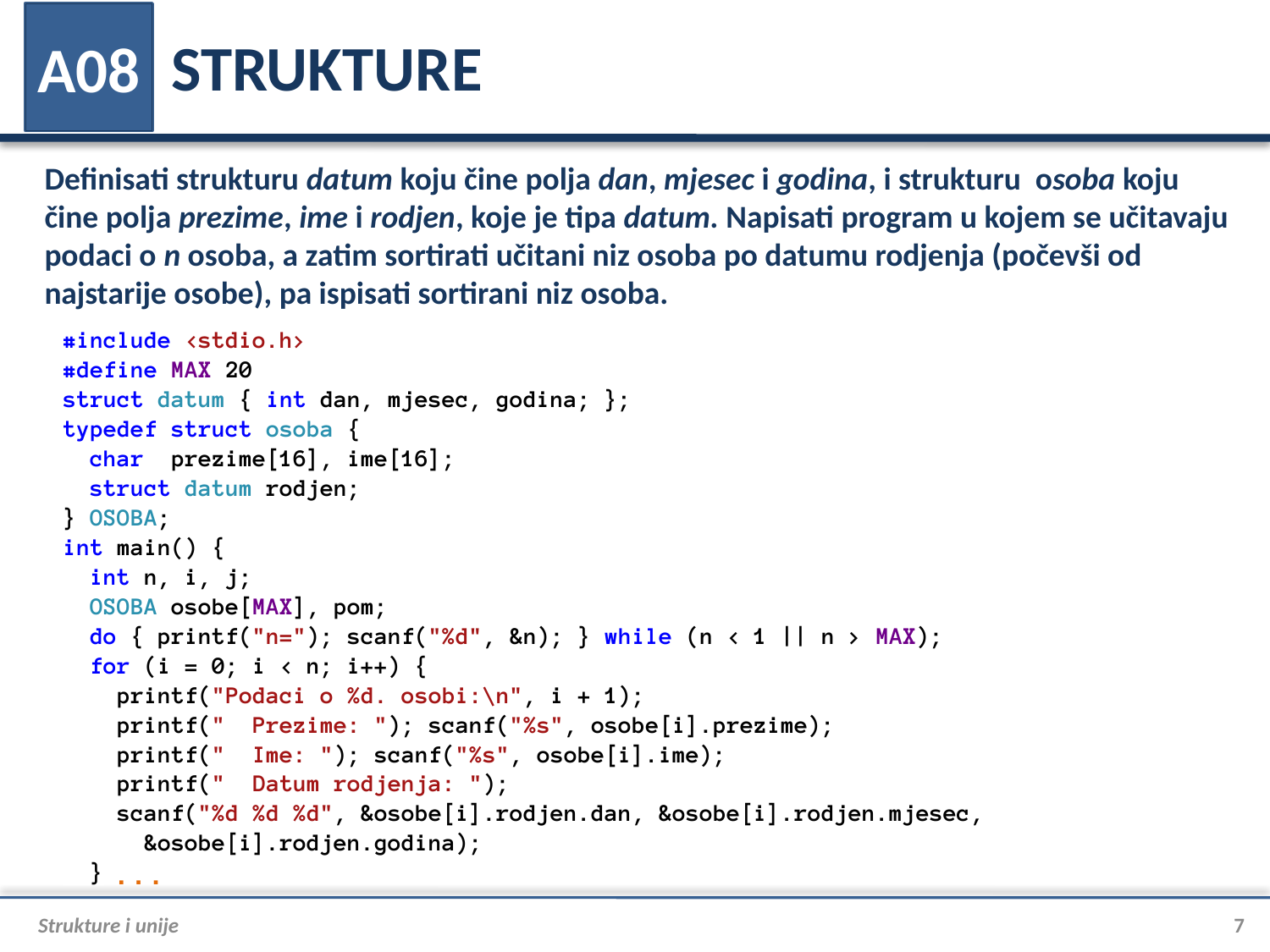

# STRUKTURE
A08
Definisati strukturu datum koju čine polja dan, mjesec i godina, i strukturu  osoba koju čine polja prezime, ime i rodjen, koje je tipa datum. Napisati program u kojem se učitavaju podaci o n osoba, a zatim sortirati učitani niz osoba po datumu rodjenja (počevši od najstarije osobe), pa ispisati sortirani niz osoba.
#include <stdio.h>
#define MAX 20
struct datum { int dan, mjesec, godina; };
typedef struct osoba {
  char  prezime[16], ime[16];
  struct datum rodjen;
} OSOBA;
int main() {
  int n, i, j;
  OSOBA osobe[MAX], pom;
  do { printf("n="); scanf("%d", &n); } while (n < 1 || n > MAX);
  for (i = 0; i < n; i++) {
    printf("Podaci o %d. osobi:\n", i + 1);
    printf("  Prezime: "); scanf("%s", osobe[i].prezime);
    printf("  Ime: "); scanf("%s", osobe[i].ime);
    printf("  Datum rodjenja: ");
    scanf("%d %d %d", &osobe[i].rodjen.dan, &osobe[i].rodjen.mjesec,
      &osobe[i].rodjen.godina);
  }
...
Strukture i unije
7